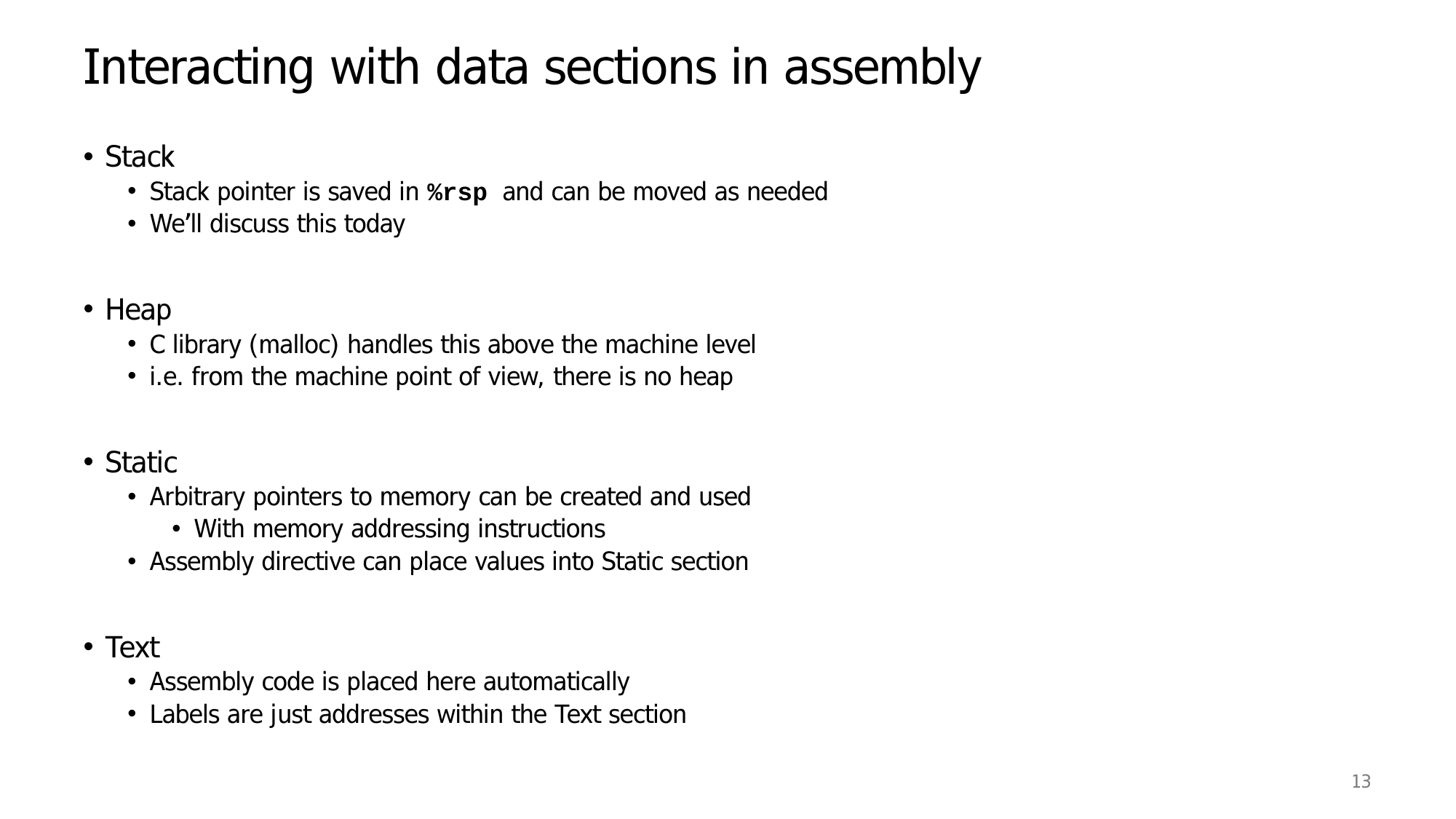

# Interacting with data sections in assembly
Stack
Stack pointer is saved in %rsp and can be moved as needed
We’ll discuss this today

Heap
C library (malloc) handles this above the machine level
i.e. from the machine point of view, there is no heap

Static
Arbitrary pointers to memory can be created and used
With memory addressing instructions
Assembly directive can place values into Static section

Text
Assembly code is placed here automatically
Labels are just addresses within the Text section
13